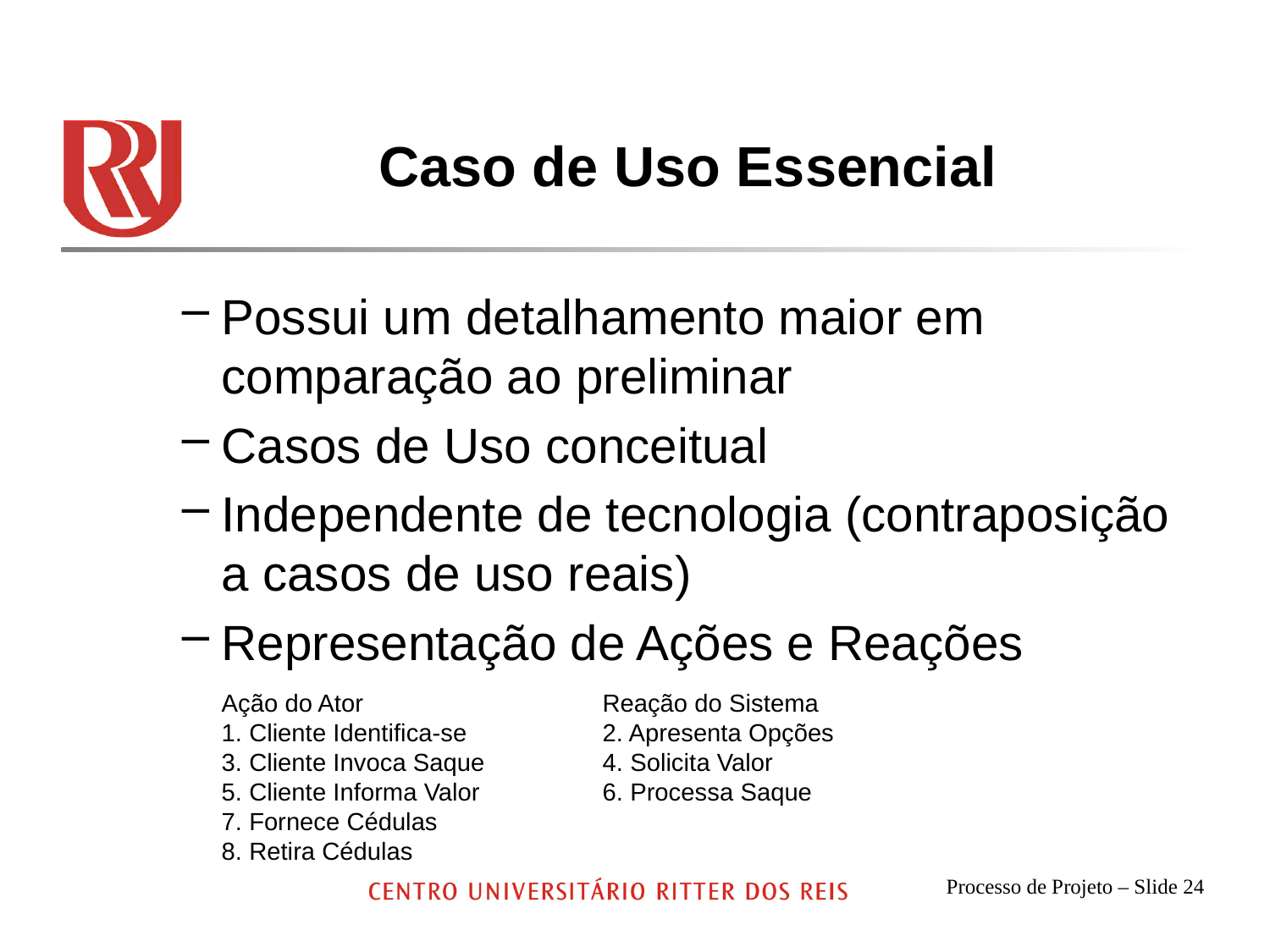

# Caso de Uso Essencial
Possui um detalhamento maior em comparação ao preliminar
Casos de Uso conceitual
Independente de tecnologia (contraposição a casos de uso reais)
Representação de Ações e Reações

	Ação do Ator 		Reação do Sistema
	1. Cliente Identifica-se 		2. Apresenta Opções
	3. Cliente Invoca Saque 	4. Solicita Valor
	5. Cliente Informa Valor 	6. Processa Saque
	7. Fornece Cédulas
	8. Retira Cédulas
Processo de Projeto – Slide 24